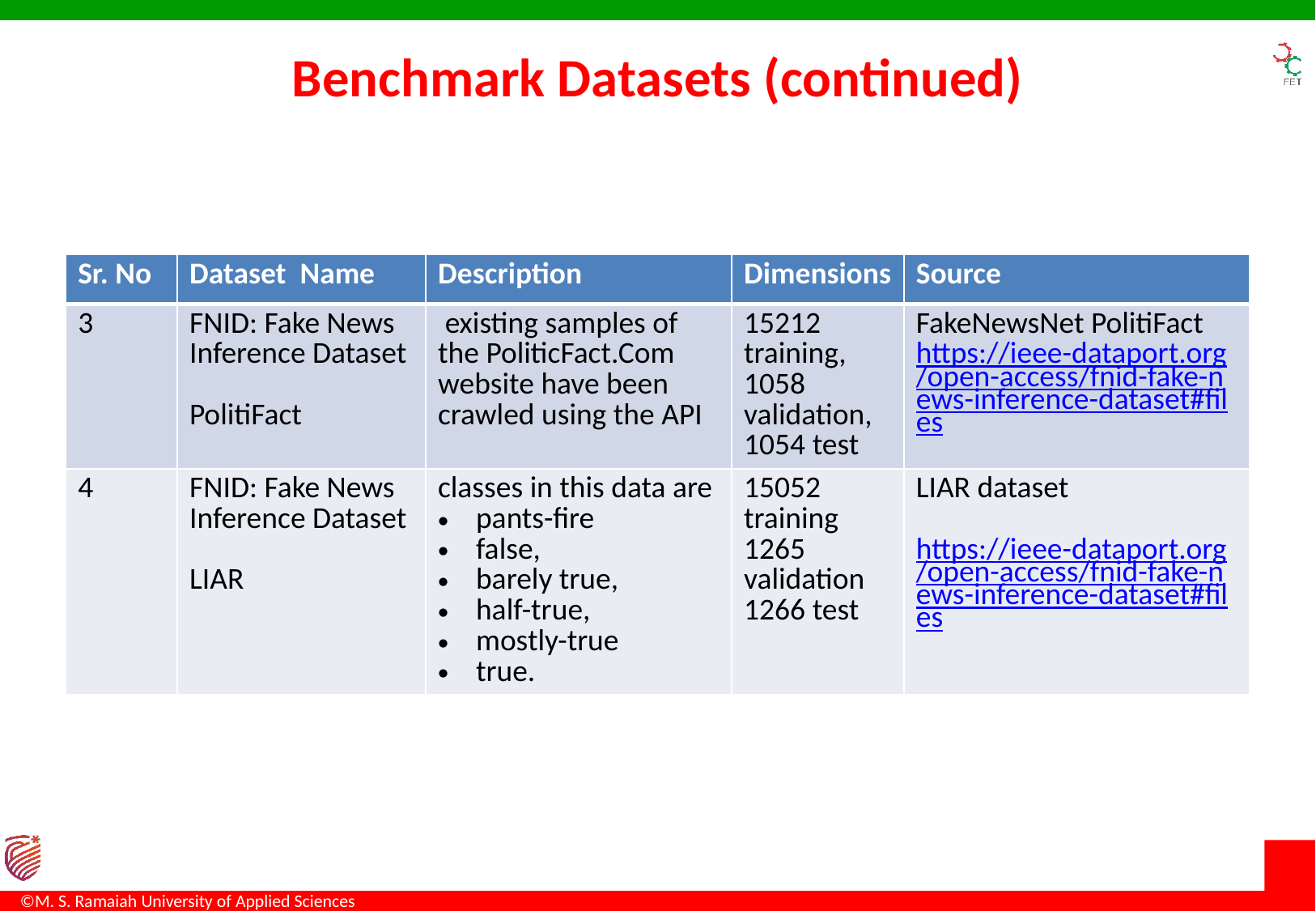

# Benchmark Datasets (continued)
| Sr. No | Dataset Name | Description | Dimensions | Source |
| --- | --- | --- | --- | --- |
| 3 | FNID: Fake News Inference Dataset PolitiFact | existing samples of the PoliticFact.Com website have been crawled using the API | 15212 training, 1058 validation, 1054 test | FakeNewsNet PolitiFact https://ieee-dataport.org/open-access/fnid-fake-news-inference-dataset#files |
| 4 | FNID: Fake News Inference Dataset LIAR | classes in this data are pants-fire false, barely true, half-true, mostly-true true. | 15052 training 1265 validation 1266 test | LIAR dataset https://ieee-dataport.org/open-access/fnid-fake-news-inference-dataset#files |